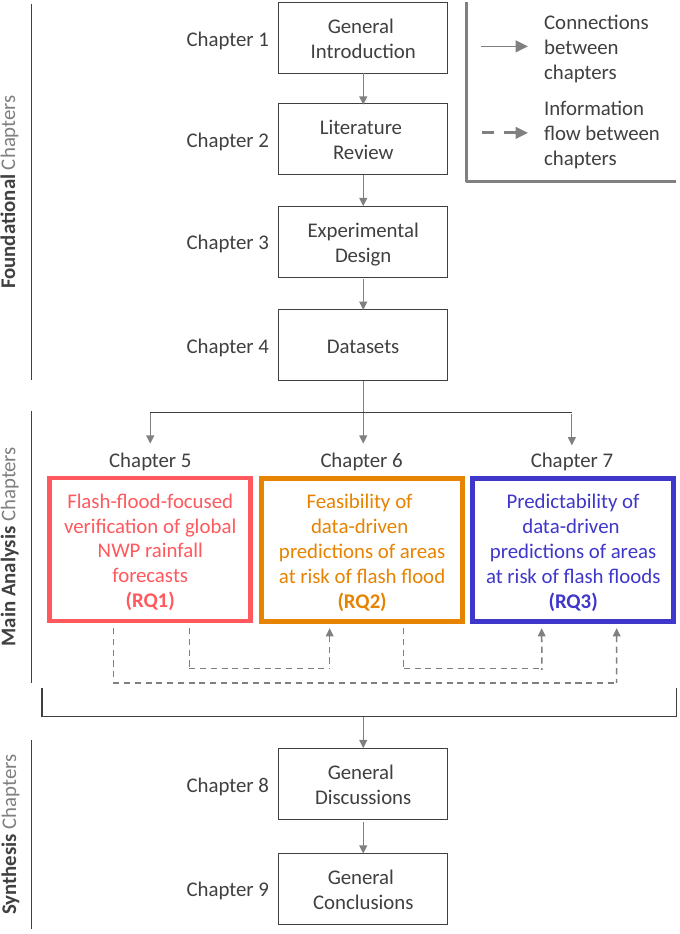

Connections between
chapters

Foundational Chapters
General
Introduction
Chapter 1
Information
flow between chapters

Literature
Review
Chapter 2

Experimental Design
Chapter 3

Chapter 4
Datasets
Main Analysis Chapters
Chapter 5
Chapter 6
Chapter 7

Flash-flood-focused
verification of global NWP rainfall forecasts
(RQ1)
Predictability of
data-driven
predictions of areas at risk of flash floods
(RQ3)
Feasibility of
data-driven
predictions of areas at risk of flash flood
(RQ2)
Synthesis Chapters

General
Discussions
Chapter 8

General
Conclusions
Chapter 9